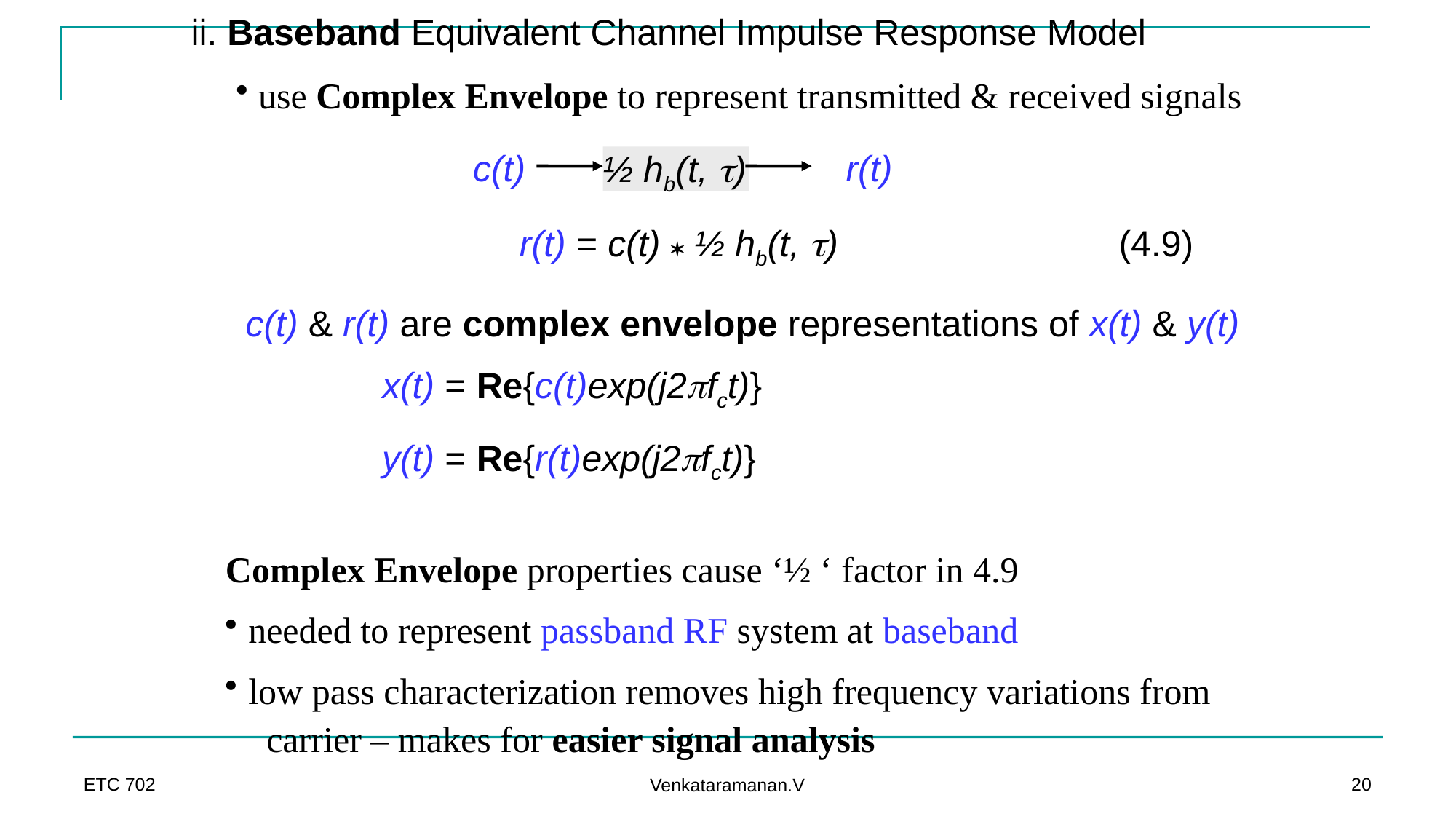

ii. Baseband Equivalent Channel Impulse Response Model
 use Complex Envelope to represent transmitted & received signals
c(t)
r(t)
½ hb(t, τ)

 r(t) = c(t) ∗ ½ hb(t, τ)
(4.9)
c(t) & r(t) are complex envelope representations of x(t) & y(t)
x(t) = Re{c(t)exp(j2πfct)}
y(t) = Re{r(t)exp(j2πfct)}
Complex Envelope properties cause ‘½ ‘ factor in 4.9
 needed to represent passband RF system at baseband
 low pass characterization removes high frequency variations from
   carrier – makes for easier signal analysis
ETC 702
20
Venkataramanan.V